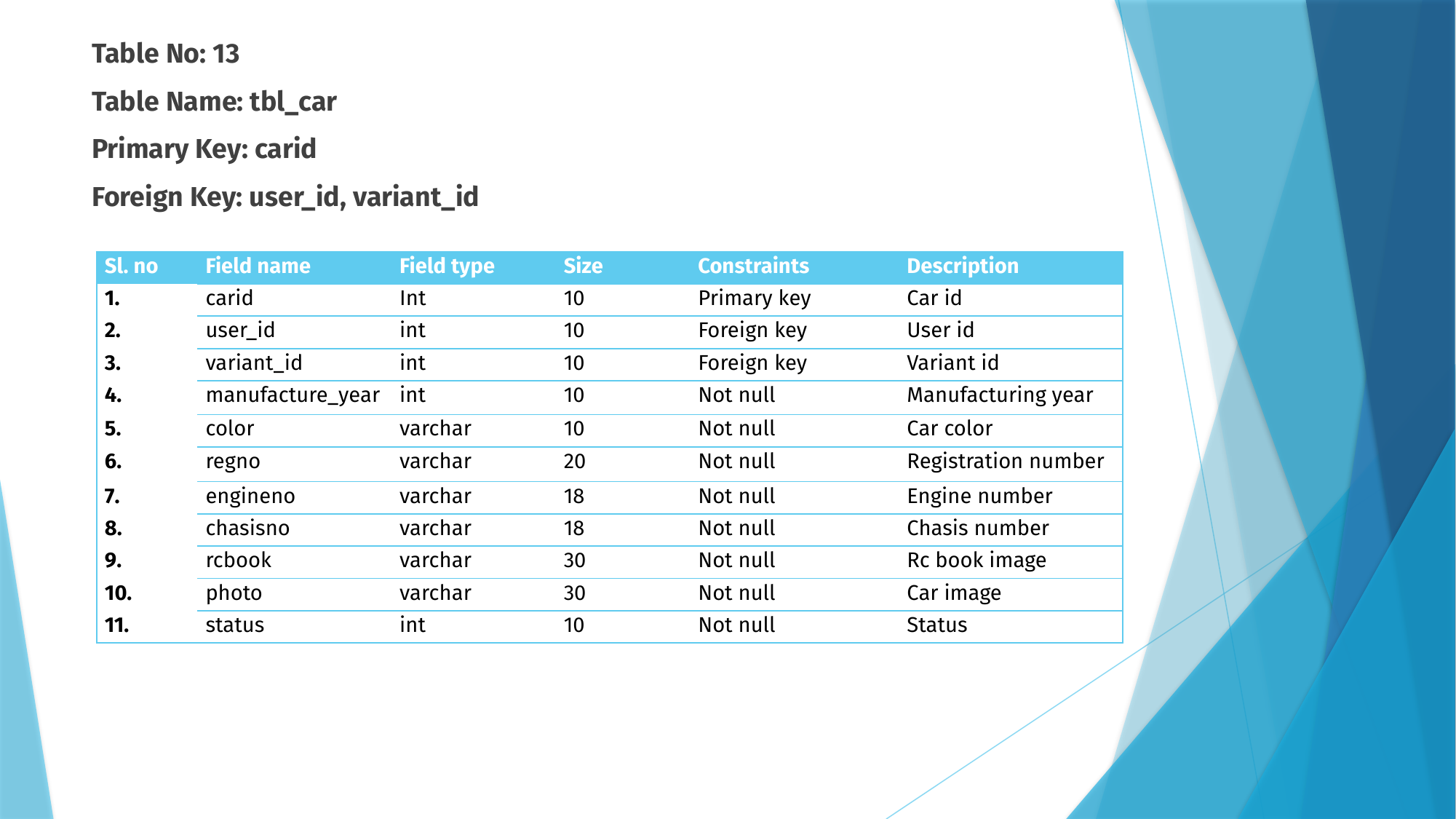

Table No: 13
Table Name: tbl_car
Primary Key: carid
Foreign Key: user_id, variant_id

| Sl. no | Field name | Field type | Size | Constraints | Description |
| --- | --- | --- | --- | --- | --- |
| 1. | carid | Int | 10 | Primary key | Car id |
| 2. | user\_id | int | 10 | Foreign key | User id |
| 3. | variant\_id | int | 10 | Foreign key | Variant id |
| 4. | manufacture\_year | int | 10 | Not null | Manufacturing year |
| 5. | color | varchar | 10 | Not null | Car color |
| 6. | regno | varchar | 20 | Not null | Registration number |
| 7. | engineno | varchar | 18 | Not null | Engine number |
| 8. | chasisno | varchar | 18 | Not null | Chasis number |
| 9. | rcbook | varchar | 30 | Not null | Rc book image |
| 10. | photo | varchar | 30 | Not null | Car image |
| 11. | status | int | 10 | Not null | Status |